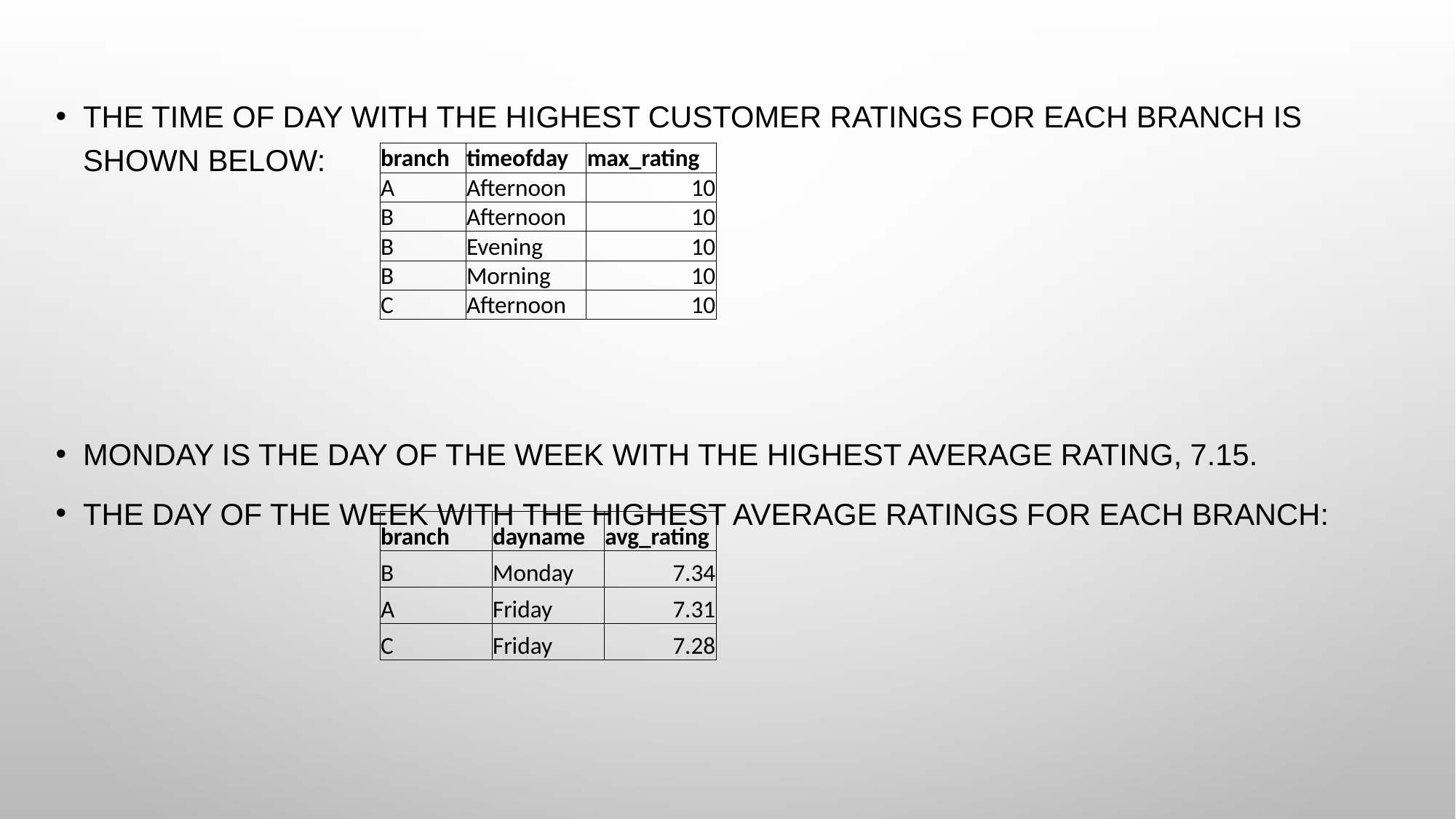

#
The time of day with the highest customer ratings for each branch is shown below:

Monday is the day of the week with the highest average rating, 7.15.
The day of the week with the highest average ratings for each branch:

| branch | timeofday | max\_rating |
| --- | --- | --- |
| A | Afternoon | 10 |
| B | Afternoon | 10 |
| B | Evening | 10 |
| B | Morning | 10 |
| C | Afternoon | 10 |
| branch | dayname | avg\_rating |
| --- | --- | --- |
| B | Monday | 7.34 |
| A | Friday | 7.31 |
| C | Friday | 7.28 |